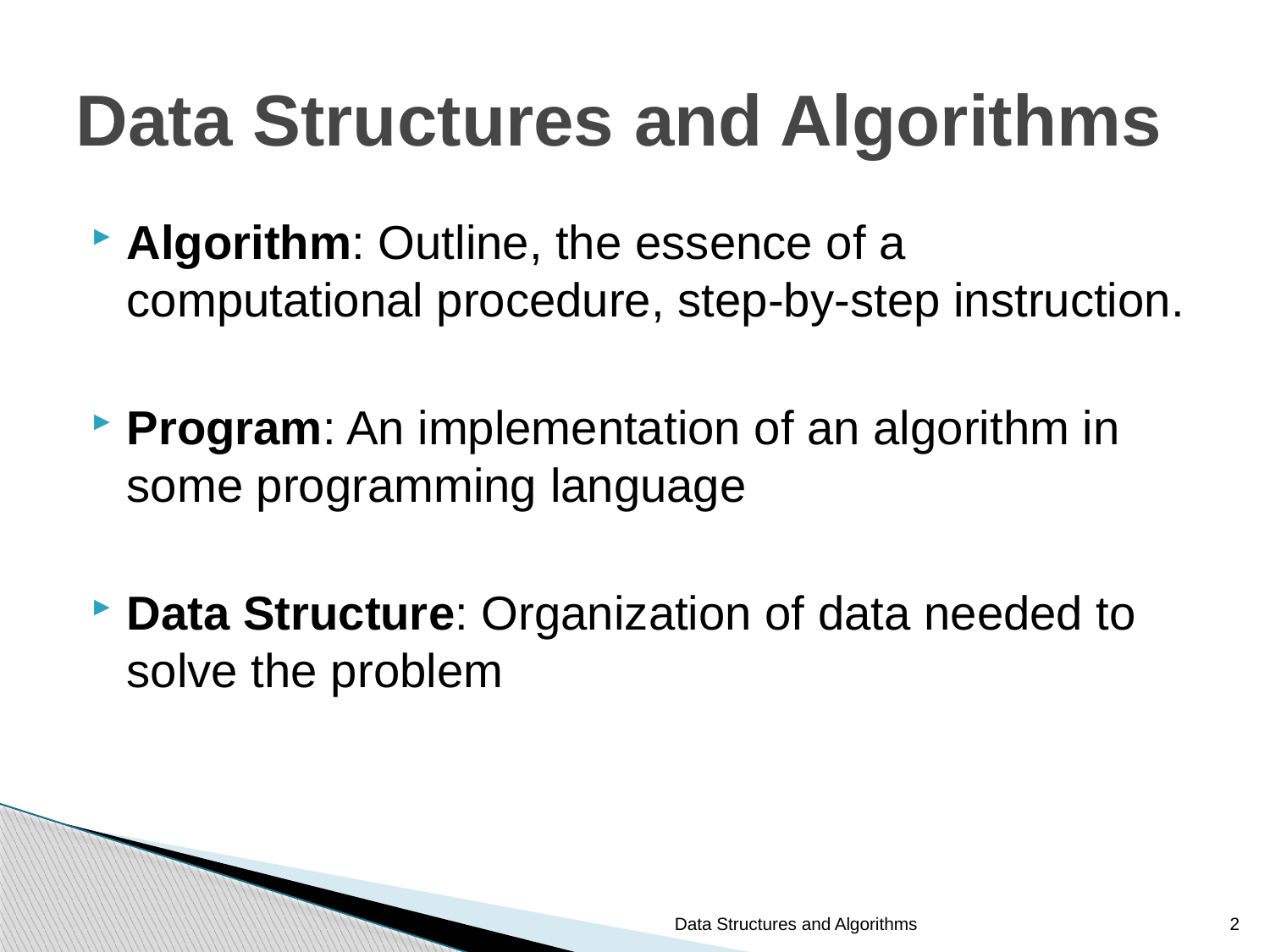

# Data Structures and Algorithms
Algorithm: Outline, the essence of a computational procedure, step-by-step instruction.

Program: An implementation of an algorithm in some programming language

Data Structure: Organization of data needed to solve the problem
Data Structures and Algorithms
2